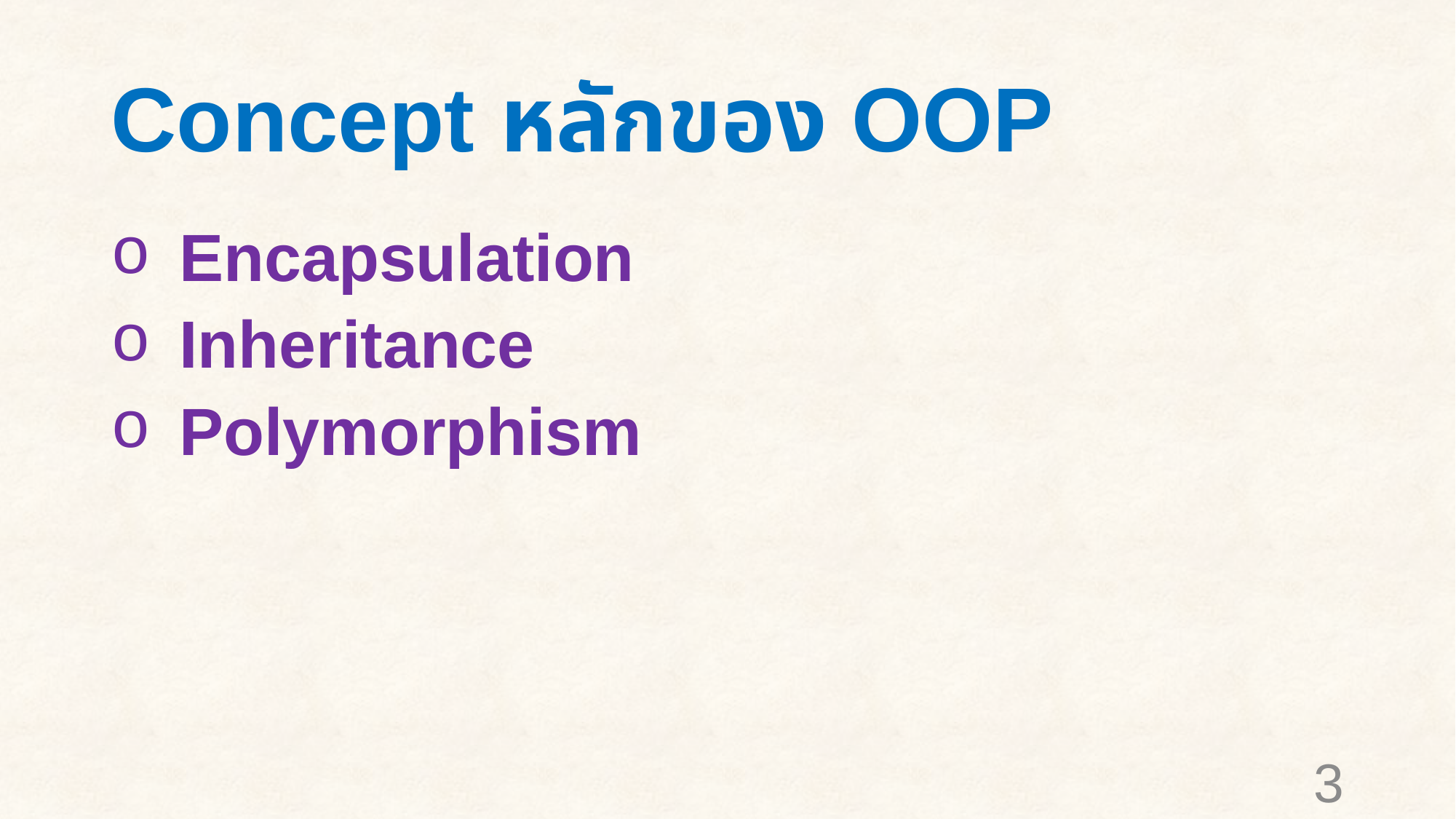

# Concept หลักของ OOP
Encapsulation
Inheritance
Polymorphism

3